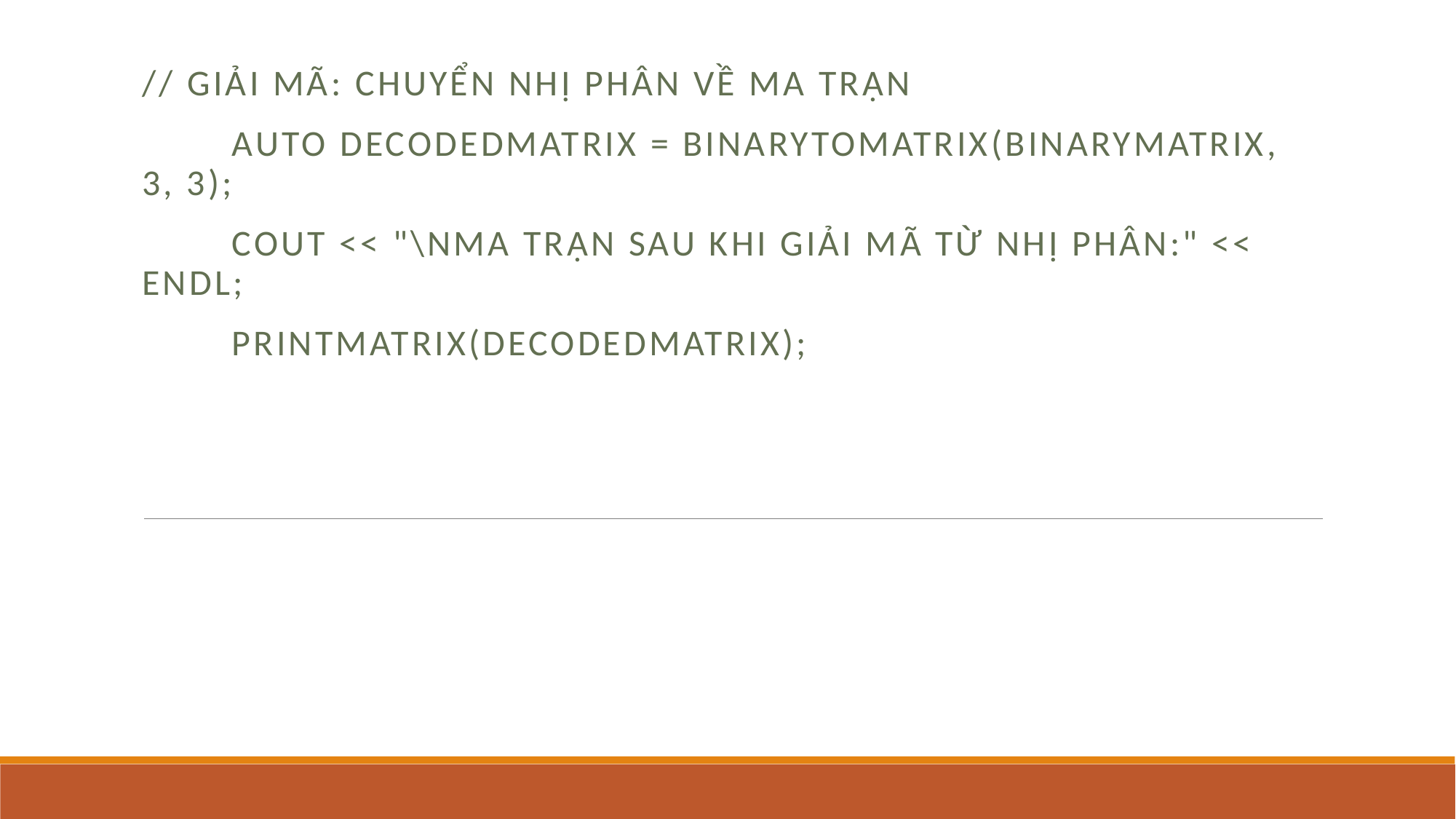

// Giải mã: chuyển nhị phân về ma trận
        auto decodedMatrix = binaryToMatrix(binaryMatrix, 3, 3);
        cout << "\nMa trận sau khi giải mã từ nhị phân:" << endl;
        printMatrix(decodedMatrix);